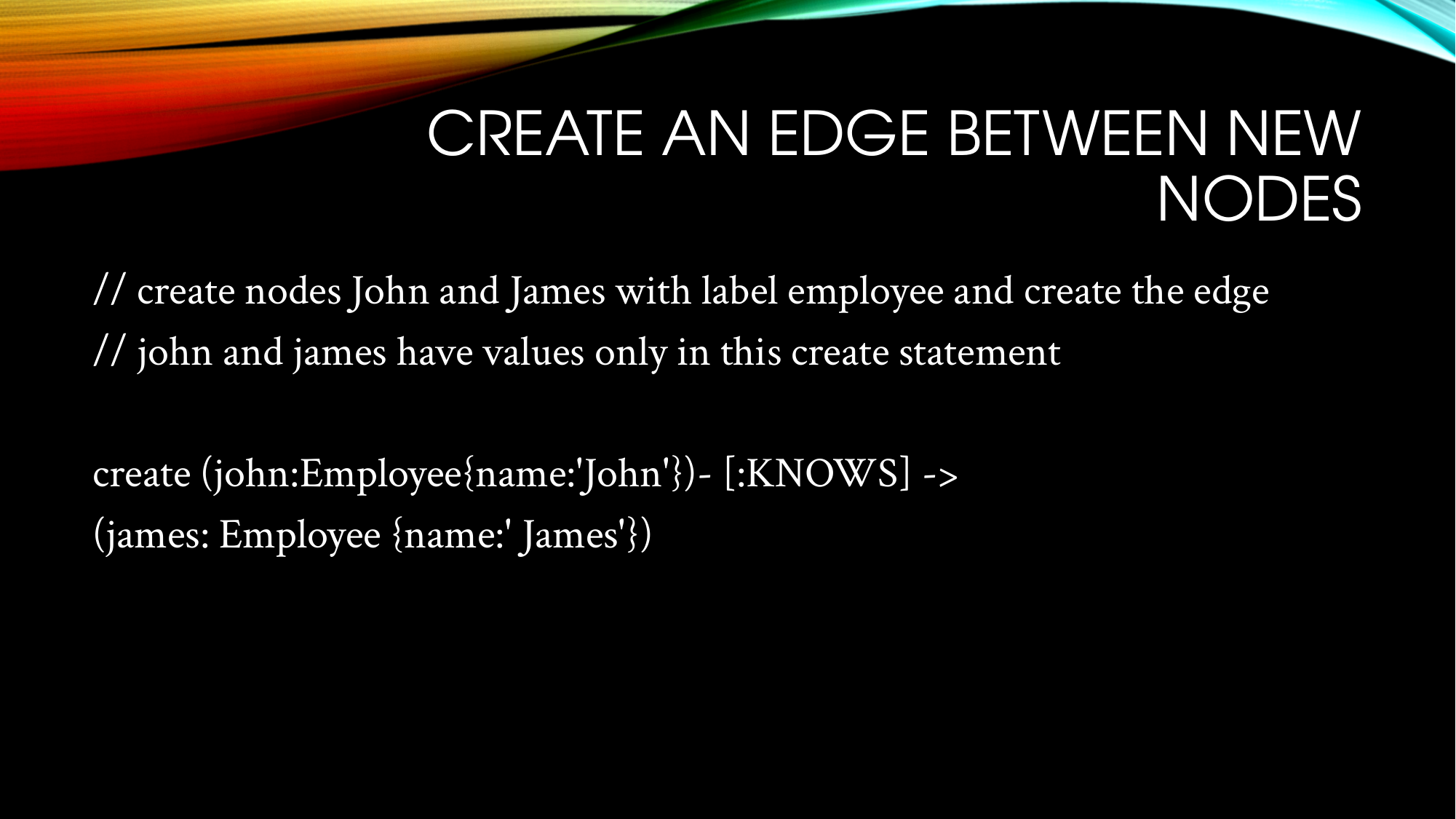

# Create an edge Between New nodes
// create nodes John and James with label employee and create the edge
// john and james have values only in this create statement

create (john:Employee{name:'John'})- [:KNOWS] ->
(james: Employee {name:' James'})